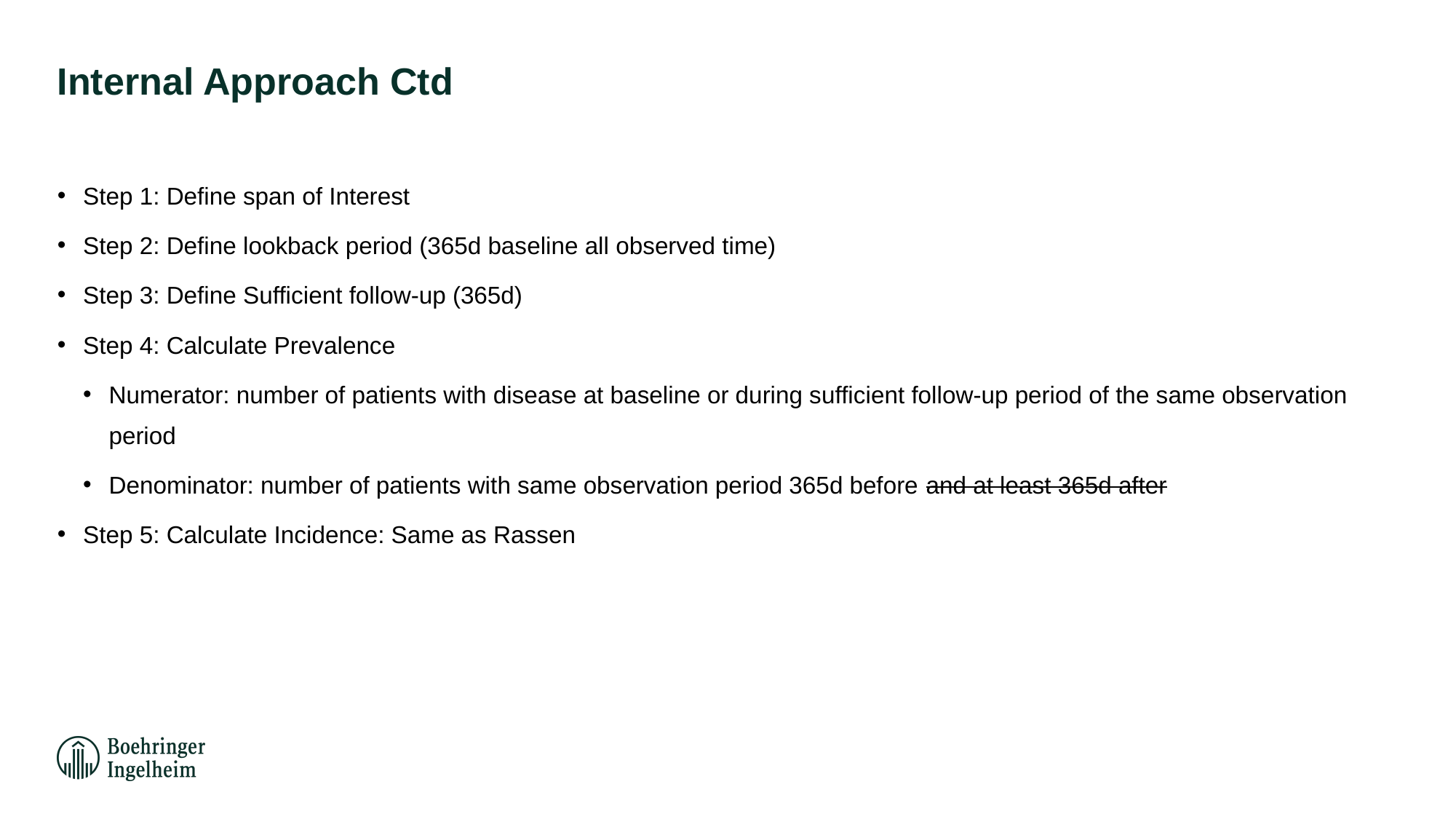

# Internal Approach Ctd
Step 1: Define span of Interest
Step 2: Define lookback period (365d baseline all observed time)
Step 3: Define Sufficient follow-up (365d)
Step 4: Calculate Prevalence
Numerator: number of patients with disease at baseline or during sufficient follow-up period of the same observation period
Denominator: number of patients with same observation period 365d before and at least 365d after
Step 5: Calculate Incidence: Same as Rassen